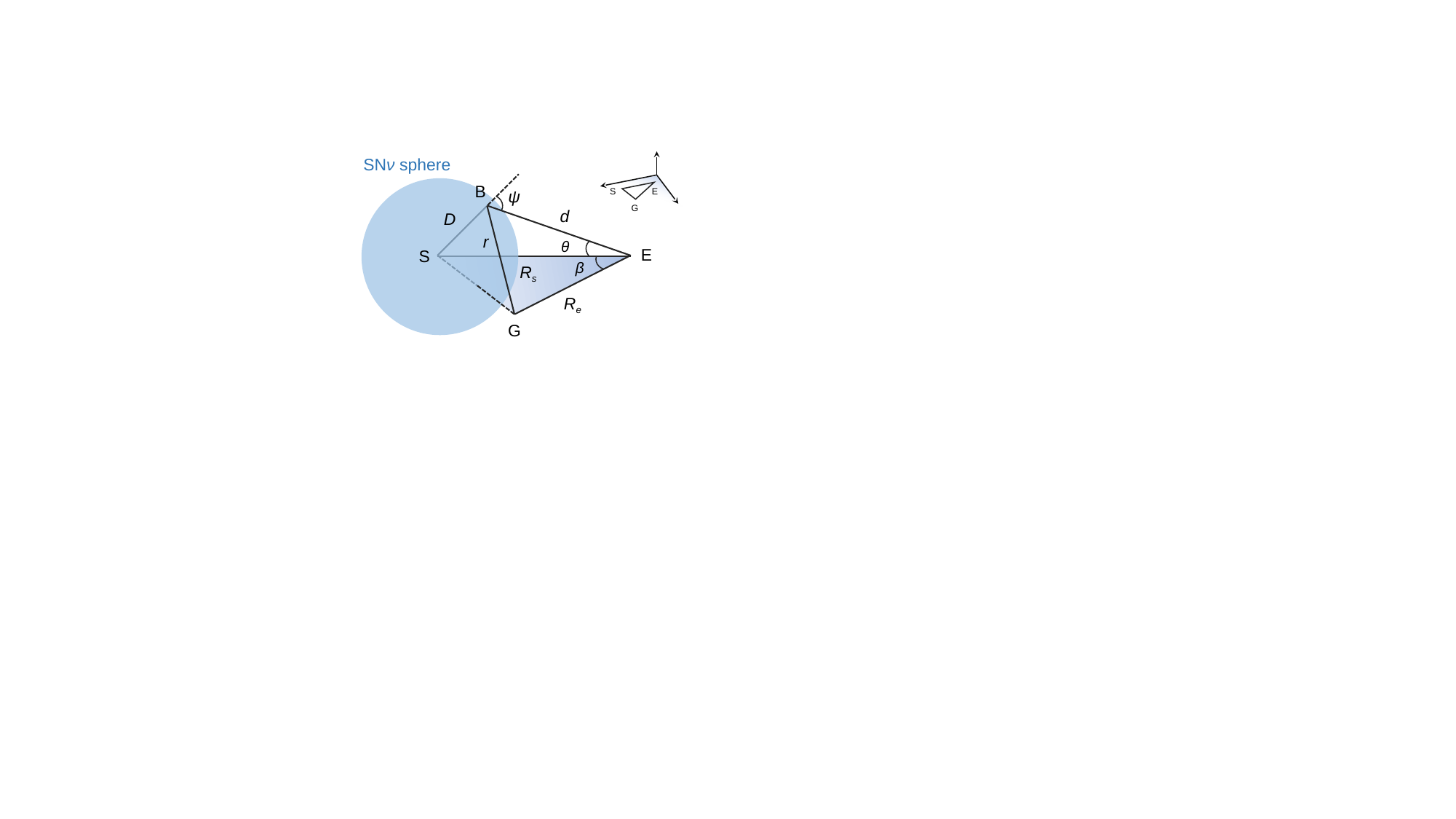

SNν sphere

S
E

G
B

ψ

d
D
r
θ
E

S

β

Rs
Re
G